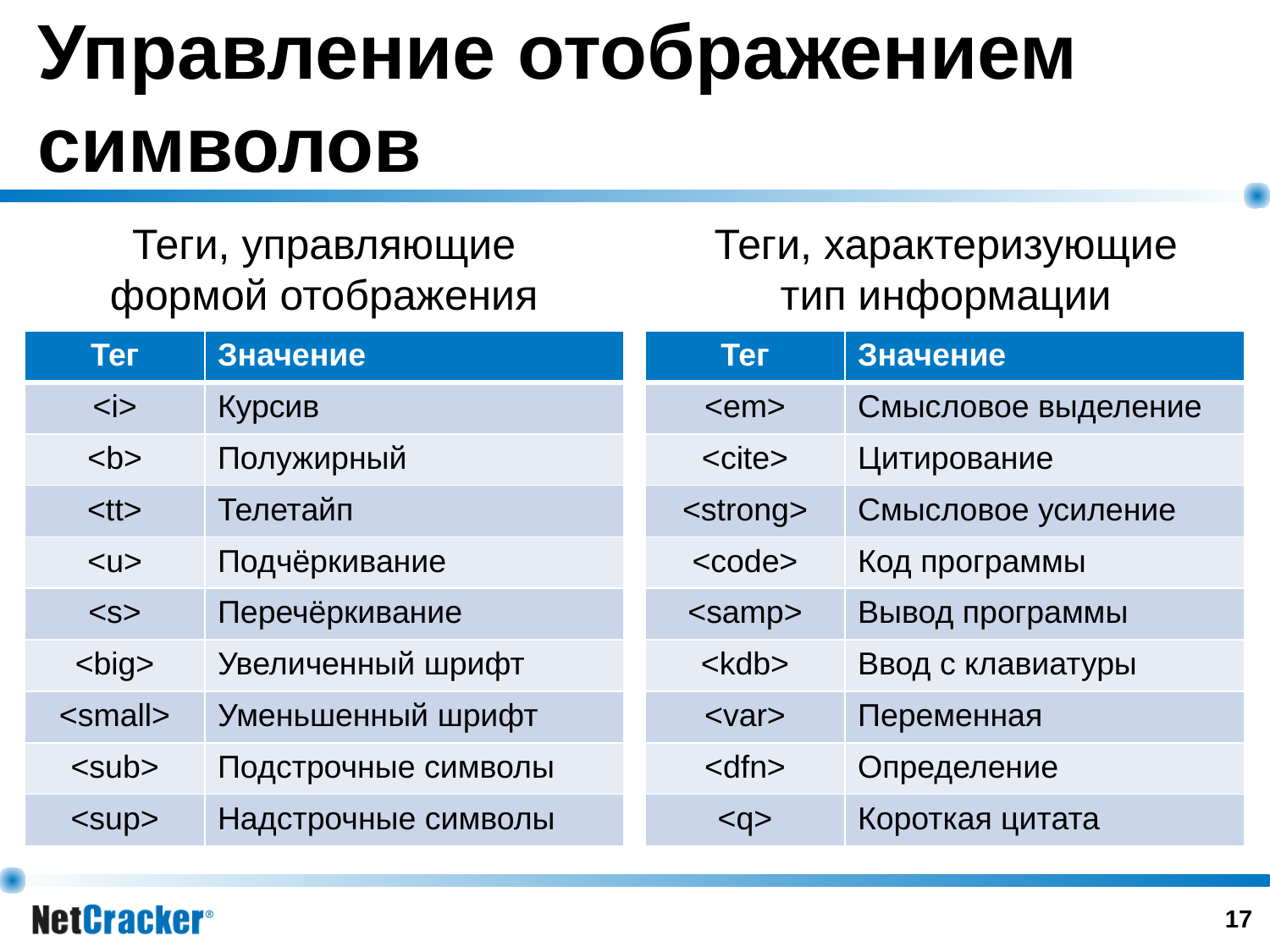

# Управление отображением символов
Теги, управляющие
формой отображения
Теги, характеризующие
тип информации
| Тег | Значение |
| --- | --- |
| <i> | Курсив |
| <b> | Полужирный |
| <tt> | Телетайп |
| <u> | Подчёркивание |
| <s> | Перечёркивание |
| <big> | Увеличенный шрифт |
| <small> | Уменьшенный шрифт |
| <sub> | Подстрочные символы |
| <sup> | Надстрочные символы |
| Тег | Значение |
| --- | --- |
| <em> | Смысловое выделение |
| <cite> | Цитирование |
| <strong> | Смысловое усиление |
| <code> | Код программы |
| <samp> | Вывод программы |
| <kdb> | Ввод с клавиатуры |
| <var> | Переменная |
| <dfn> | Определение |
| <q> | Короткая цитата |
17